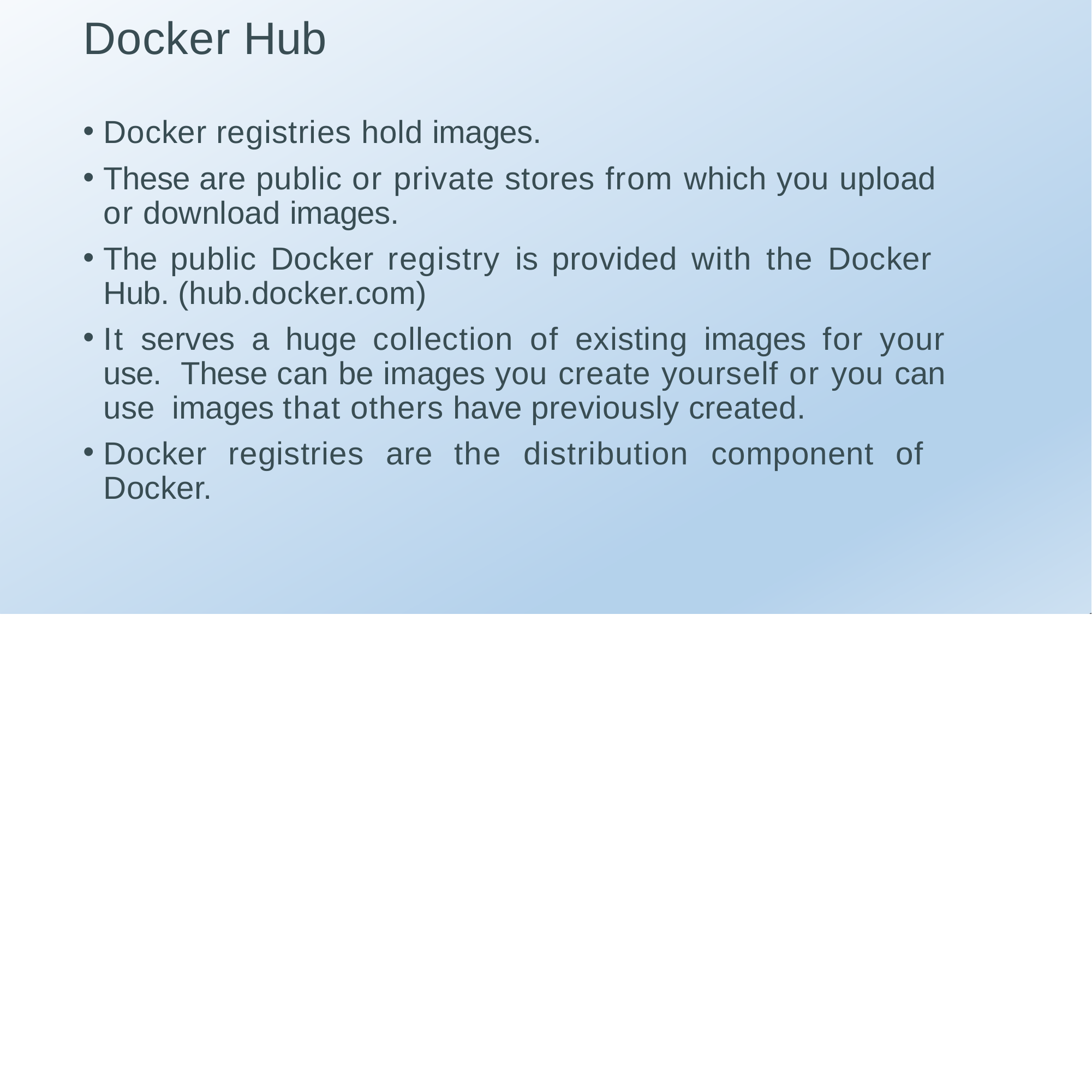

# Docker Hub
Docker registries hold images.
These are public or private stores from which you upload  or download images.
The public Docker registry is provided with the Docker  Hub. (hub.docker.com)
It serves a huge collection of existing images for your use.  These can be images you create yourself or you can use  images that others have previously created.
Docker registries are the distribution component of  Docker.